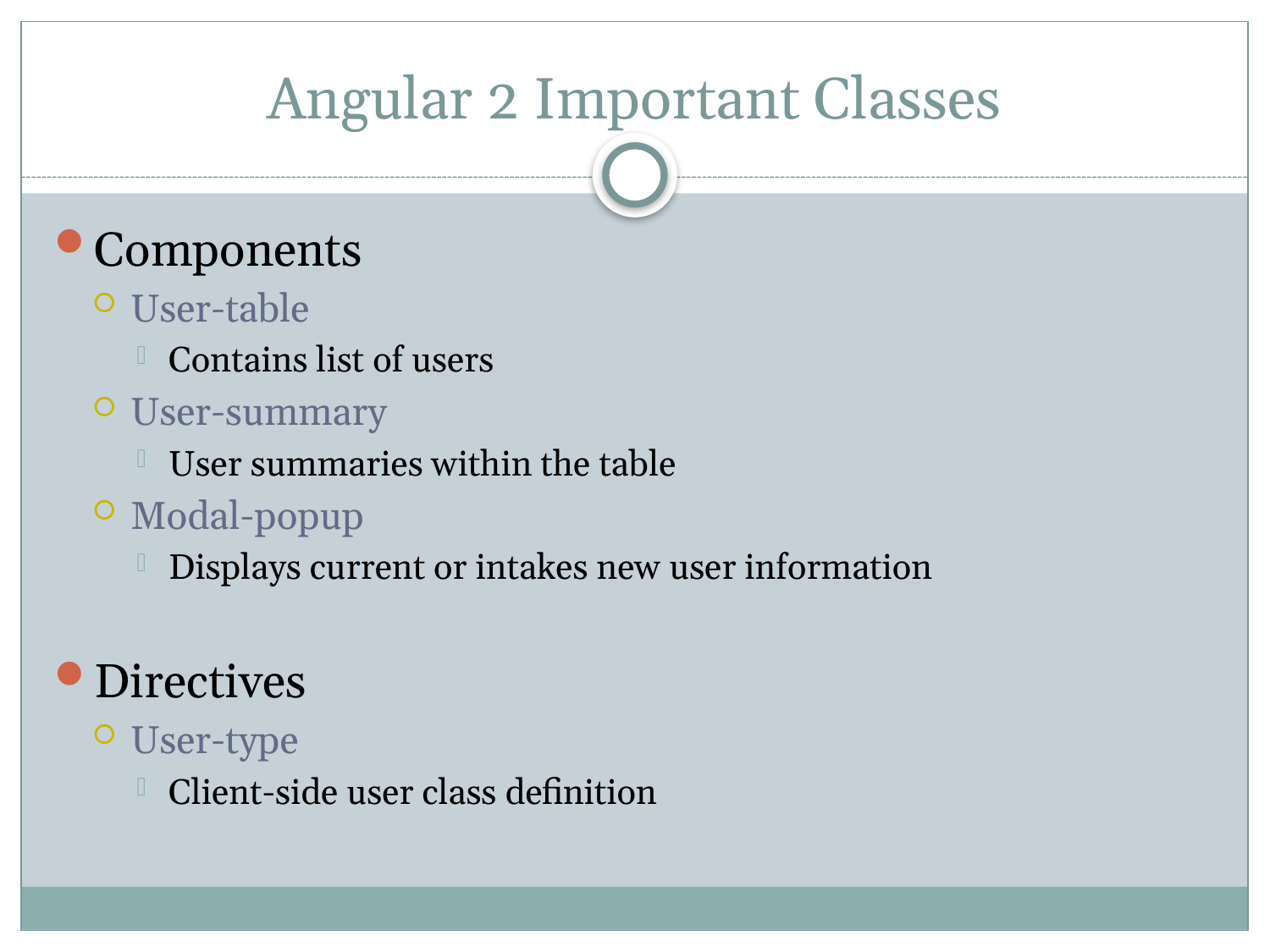

# Angular 2 Important Classes
Components
User-table
Contains list of users
User-summary
User summaries within the table
Modal-popup
Displays current or intakes new user information

Directives
User-type
Client-side user class definition